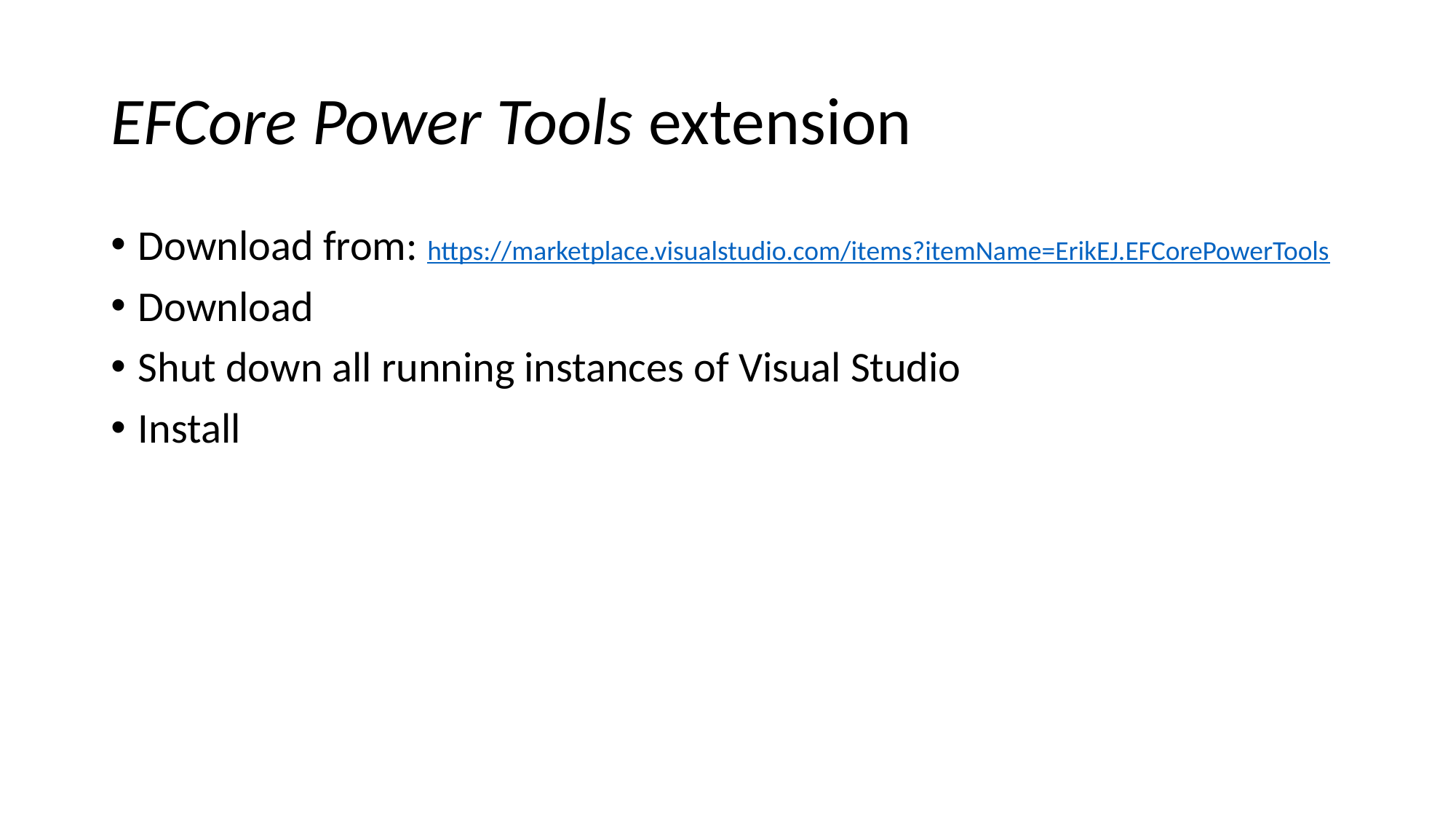

# EFCore Power Tools extension
Download from: https://marketplace.visualstudio.com/items?itemName=ErikEJ.EFCorePowerTools
Download
Shut down all running instances of Visual Studio
Install